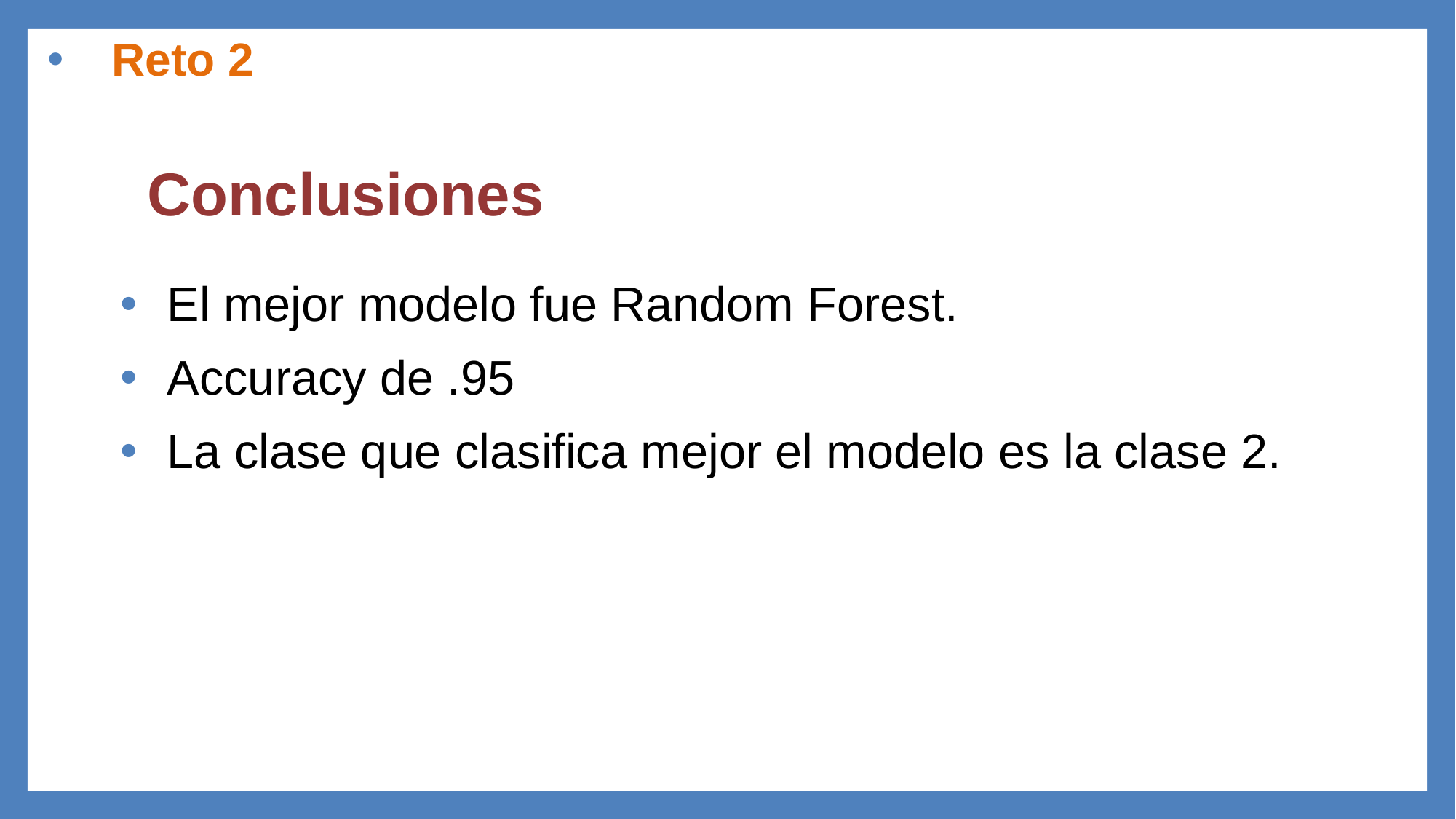

Reto 2
# Conclusiones
El mejor modelo fue Random Forest.
Accuracy de .95
La clase que clasifica mejor el modelo es la clase 2.